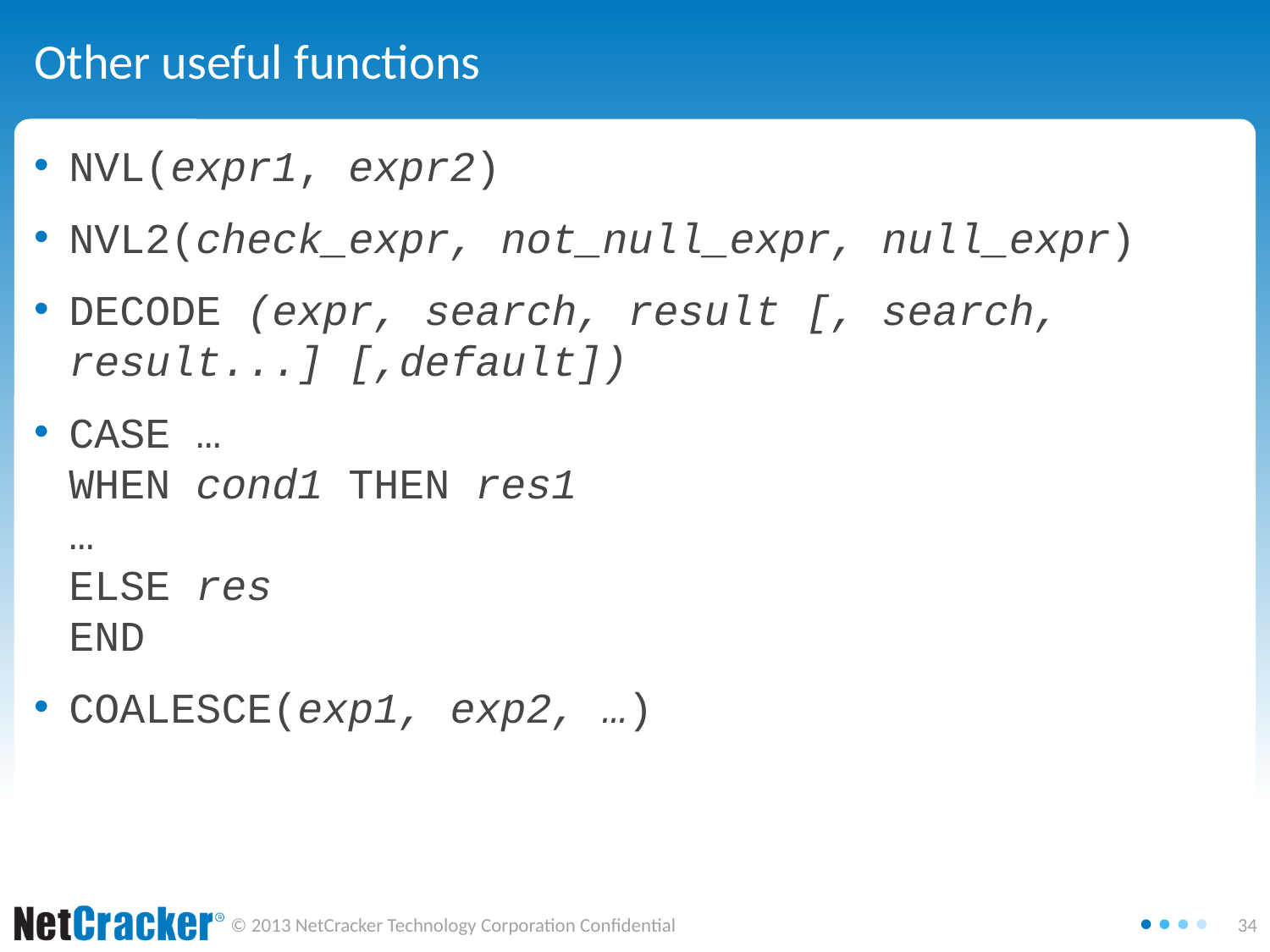

# Other useful functions
NVL(expr1, expr2)
NVL2(check_expr, not_null_expr, null_expr)
DECODE (expr, search, result [, search, result...] [,default])
CASE …
WHEN cond1 THEN res1
…
ELSE res
END
COALESCE(exp1, exp2, …)